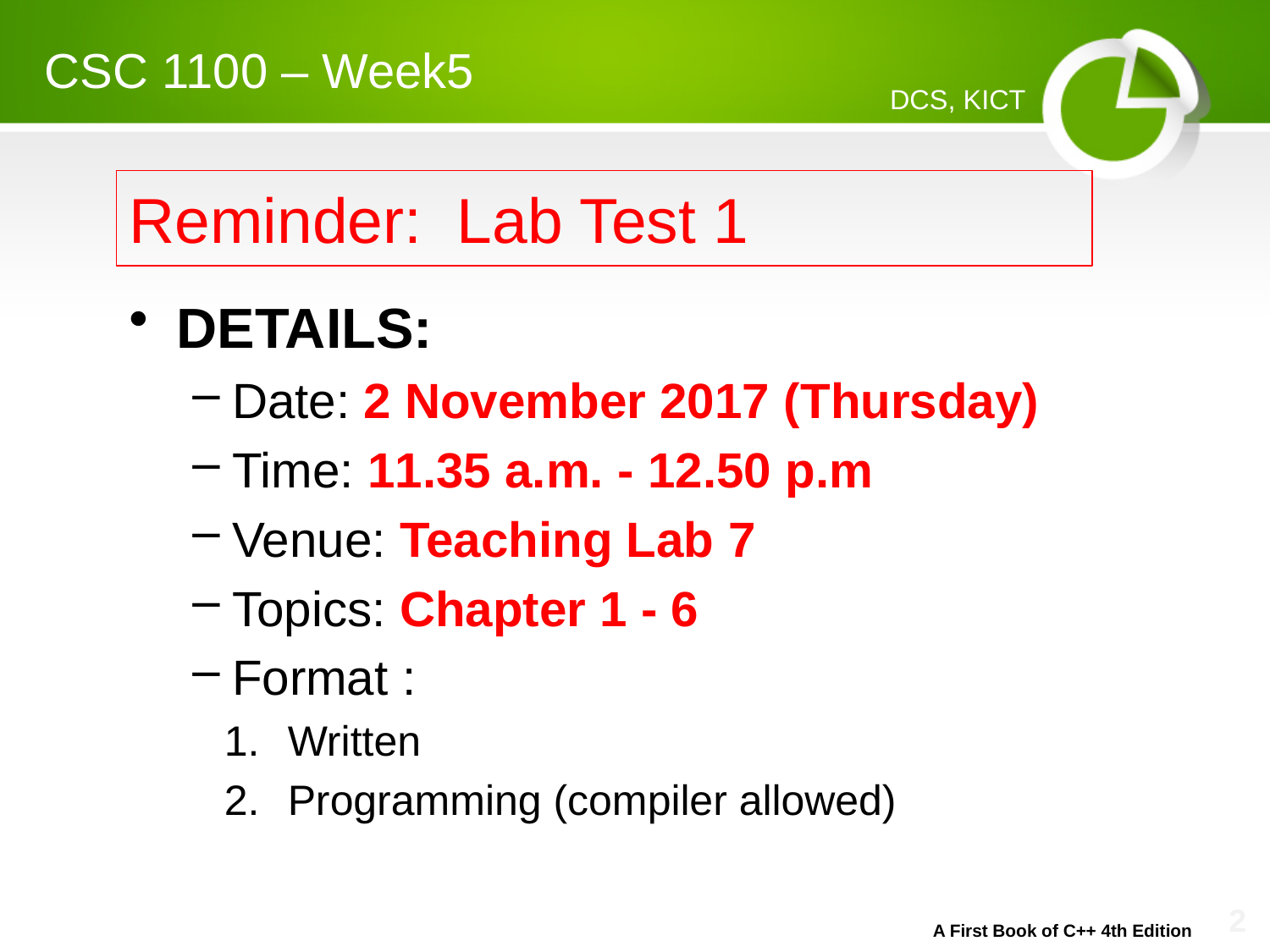

CSC 1100 – Week5
DCS, KICT
2
# Reminder:  Lab Test 1
DETAILS:
Date: 2 November 2017 (Thursday)
Time: 11.35 a.m. - 12.50 p.m
Venue: Teaching Lab 7
Topics: Chapter 1 - 6
Format :
Written
Programming (compiler allowed)

2
A First Book of C++ 4th Edition